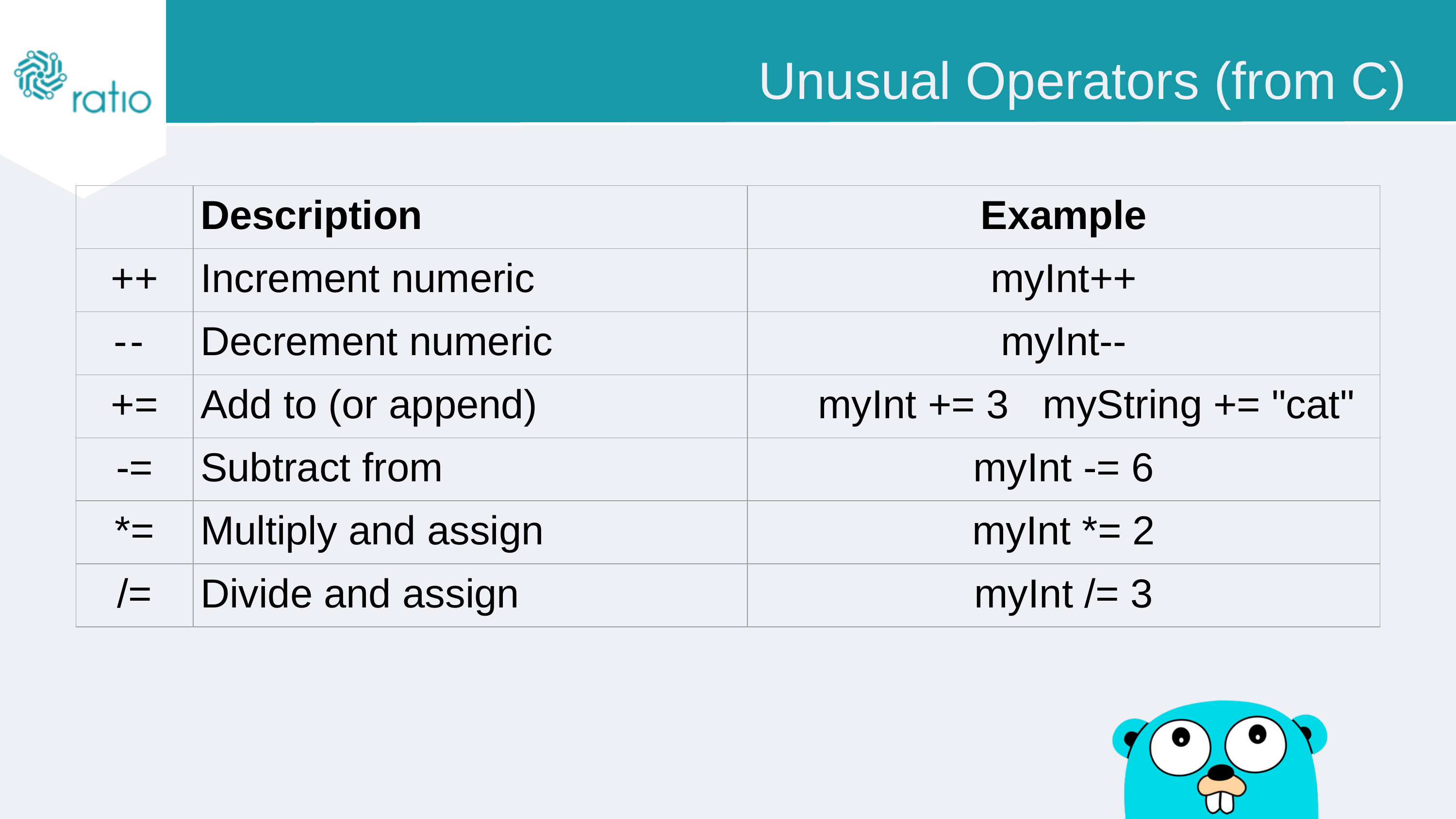

Unusual Operators (from C)

|  | Description | Example |
| --- | --- | --- |
| ++ | Increment numeric | myInt++ |
| - - | Decrement numeric | myInt-- |
| += | Add to (or append) | myInt += 3 myString += "cat" |
| -= | Subtract from | myInt -= 6 |
| \*= | Multiply and assign | myInt \*= 2 |
| /= | Divide and assign | myInt /= 3 |